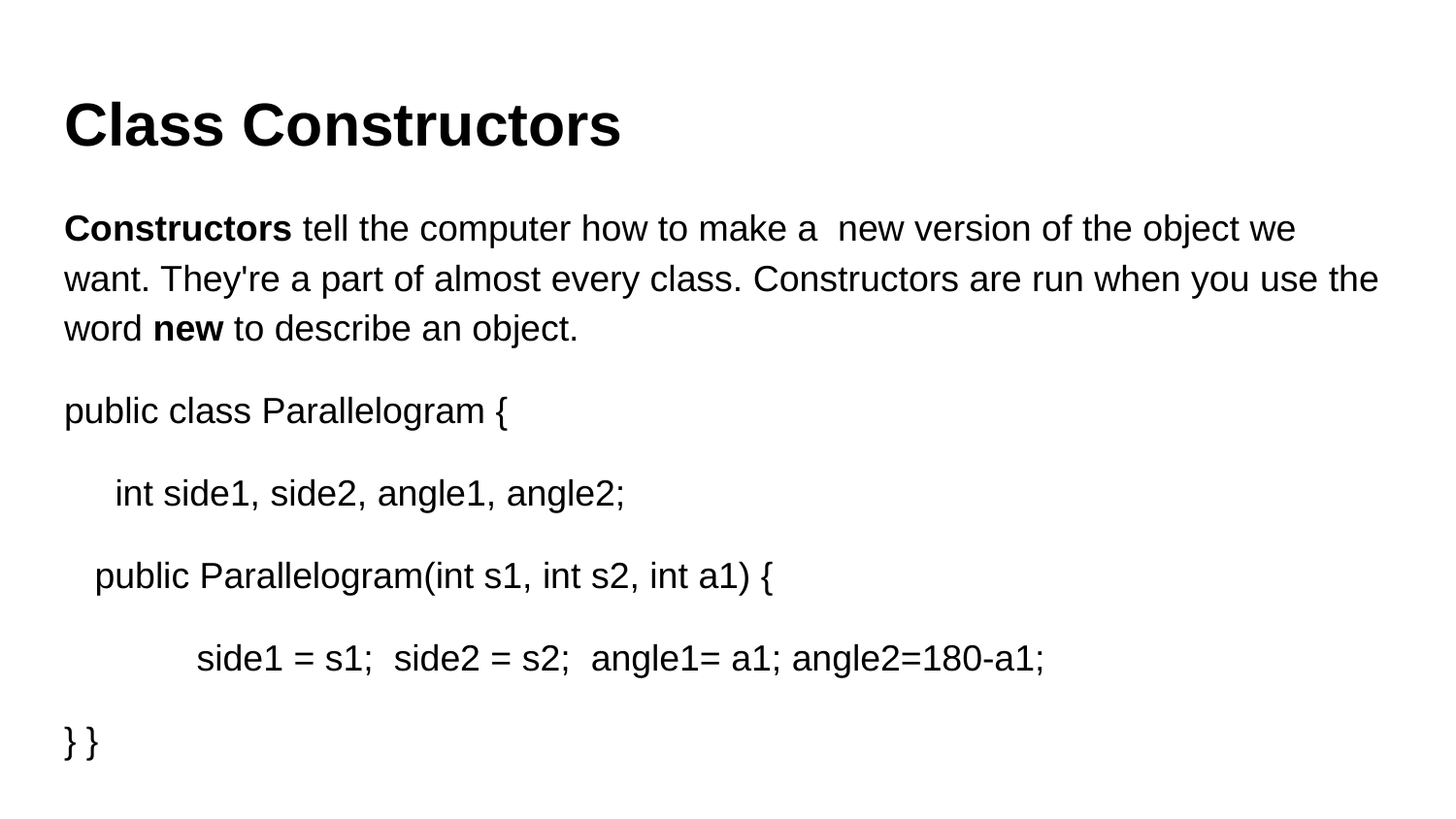

# Class Constructors
Constructors tell the computer how to make a  new version of the object we want. They're a part of almost every class. Constructors are run when you use the word new to describe an object.
public class Parallelogram {
     int side1, side2, angle1, angle2;
   public Parallelogram(int s1, int s2, int a1) {
             side1 = s1;  side2 = s2;  angle1= a1; angle2=180-a1;
} }